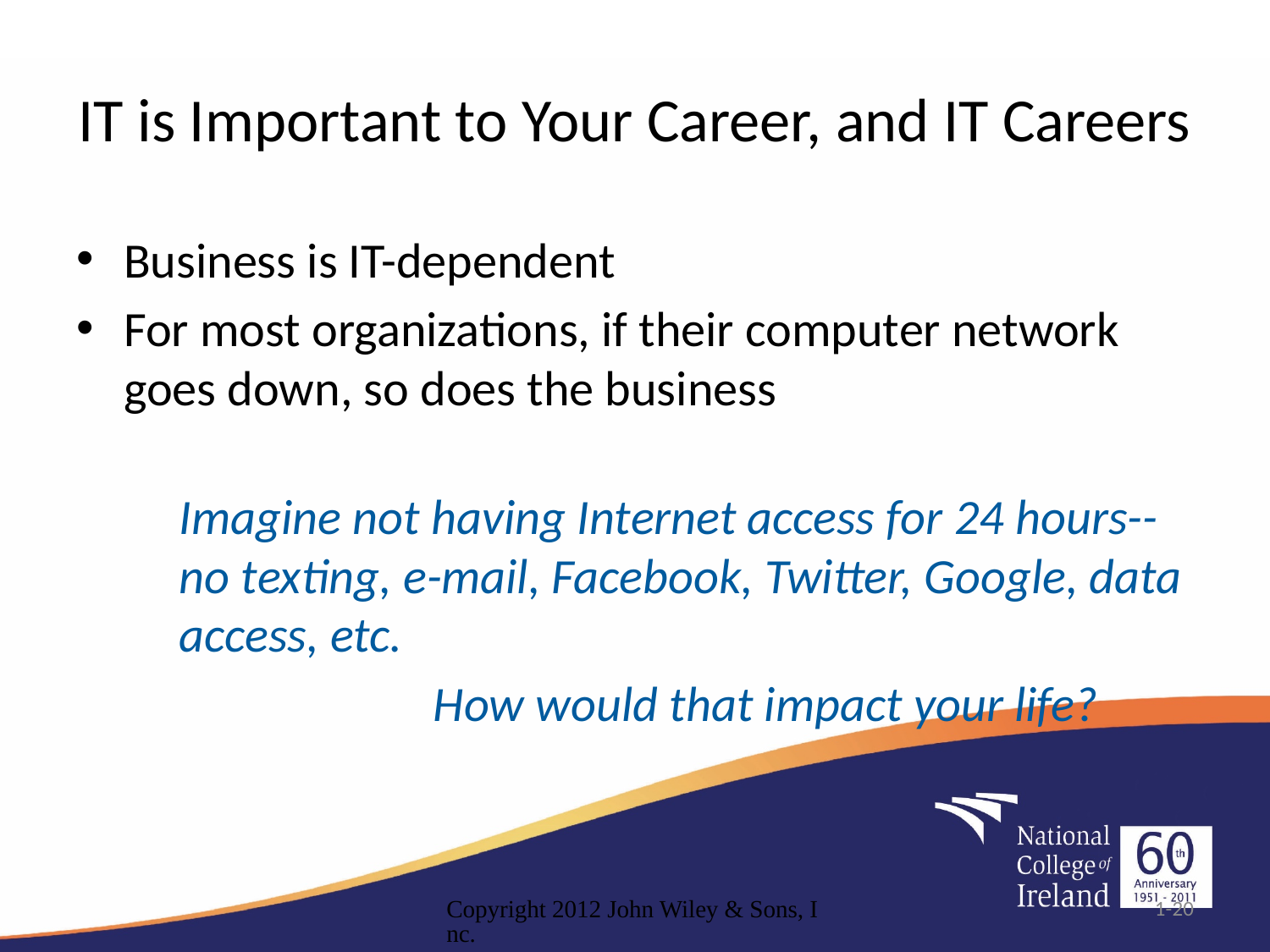

# IT is Important to Your Career, and IT Careers
Business is IT-dependent
For most organizations, if their computer network goes down, so does the business

	Imagine not having Internet access for 24 hours--no texting, e-mail, Facebook, Twitter, Google, data access, etc.
			How would that impact your life?

Copyright 2012 John Wiley & Sons, Inc.
1-20